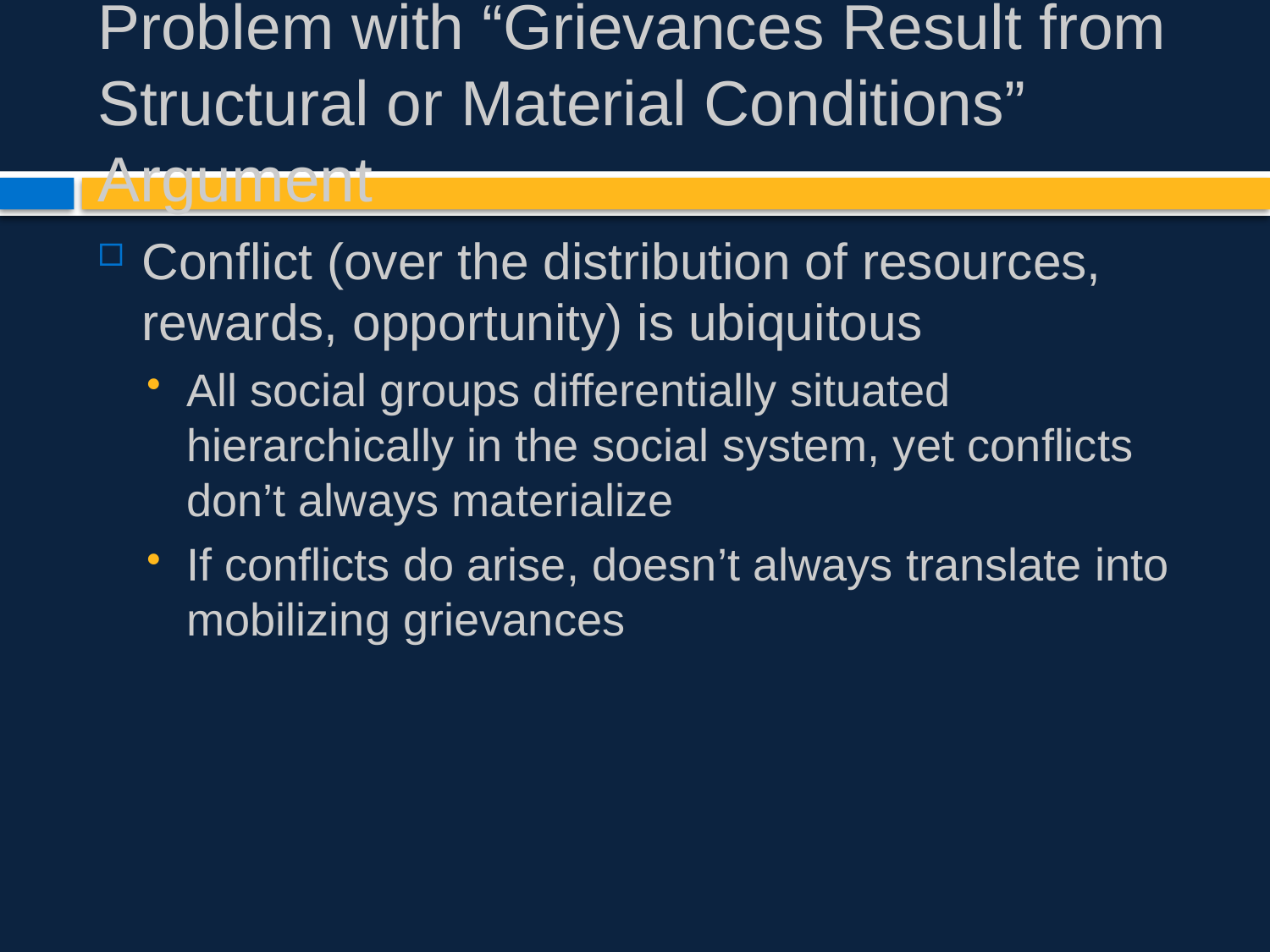

# Problem with “Grievances Result from Structural or Material Conditions” Argument
Conflict (over the distribution of resources, rewards, opportunity) is ubiquitous
All social groups differentially situated hierarchically in the social system, yet conflicts don’t always materialize
If conflicts do arise, doesn’t always translate into mobilizing grievances